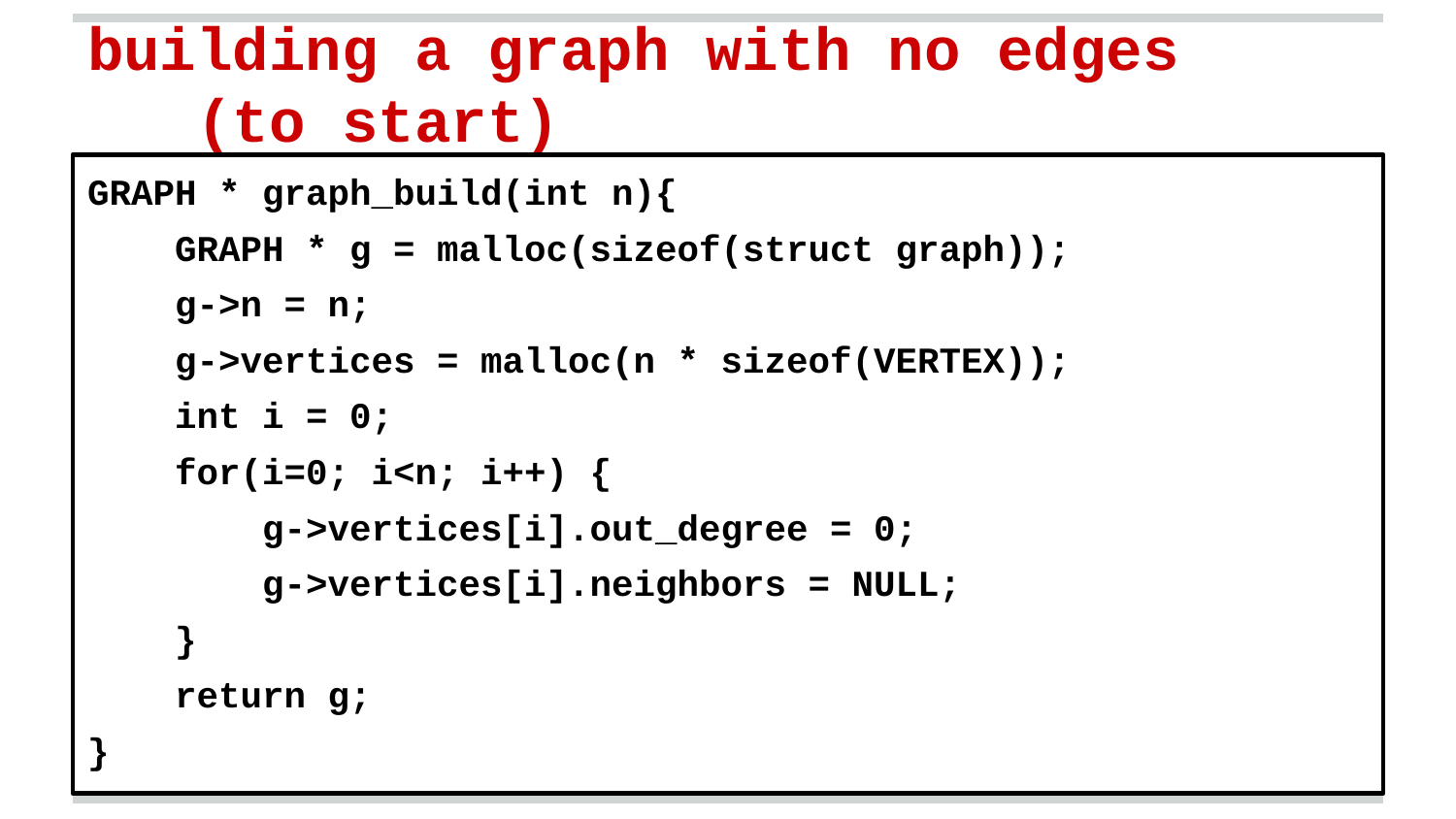

building a graph with no edges
   (to start)
GRAPH * graph_build(int n){
    GRAPH * g = malloc(sizeof(struct graph));
    g->n = n;
    g->vertices = malloc(n * sizeof(VERTEX));
    int i = 0;
    for(i=0; i<n; i++) {
        g->vertices[i].out_degree = 0;
        g->vertices[i].neighbors = NULL;
    }
    return g;
}